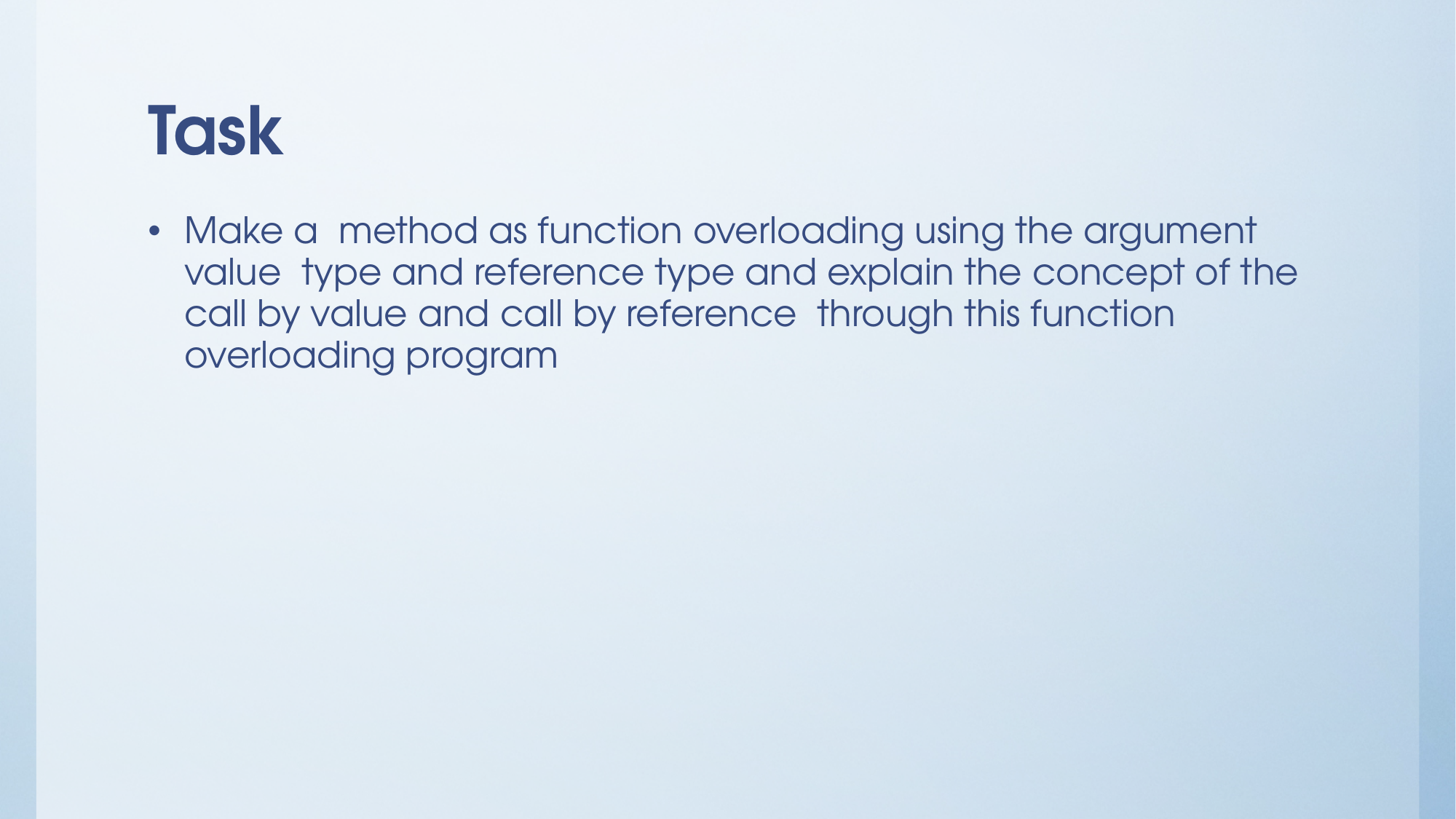

# Task
Make a  method as function overloading using the argument value  type and reference type and explain the concept of the call by value and call by reference  through this function overloading program